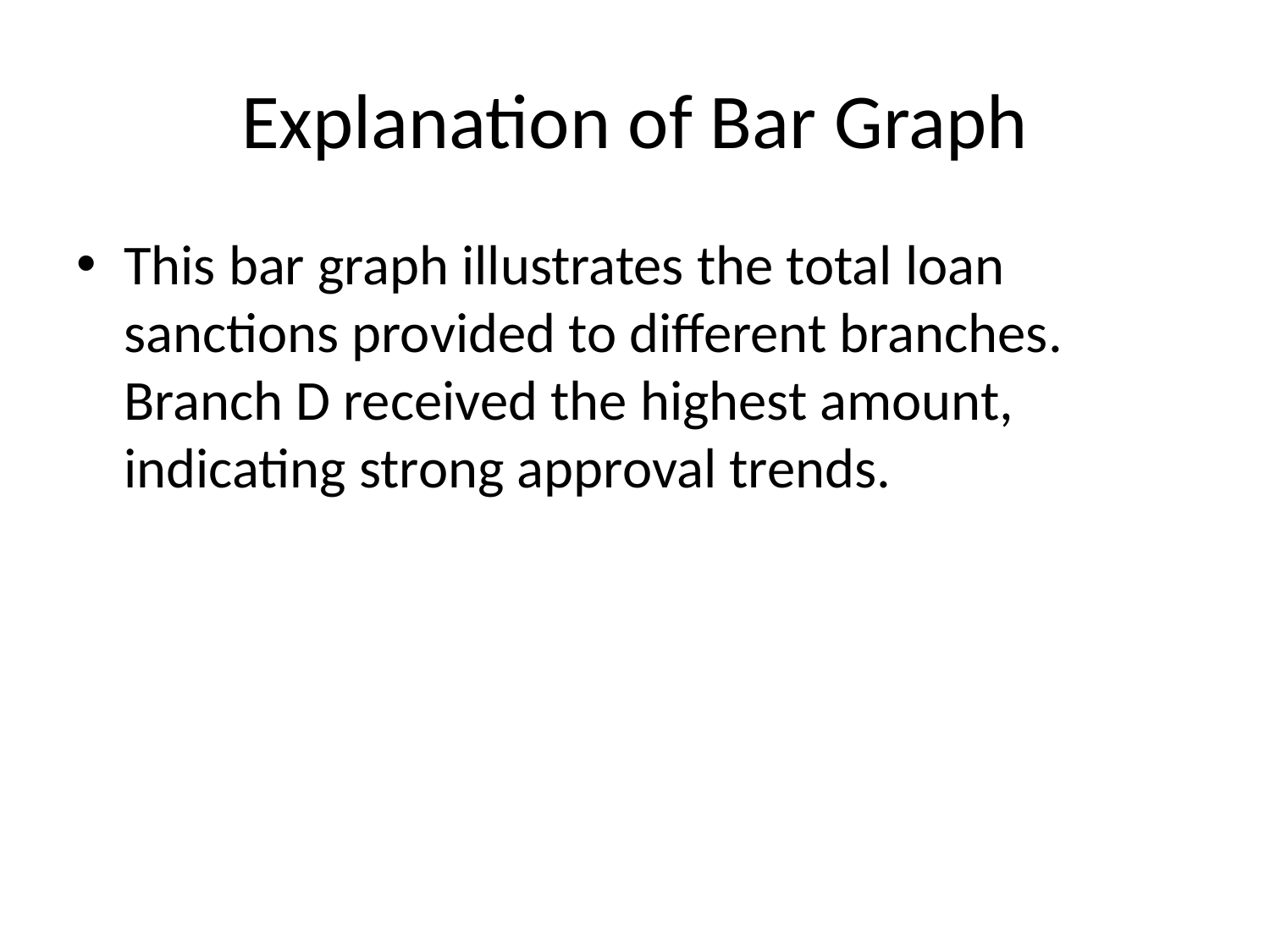

# Explanation of Bar Graph
This bar graph illustrates the total loan sanctions provided to different branches. Branch D received the highest amount, indicating strong approval trends.